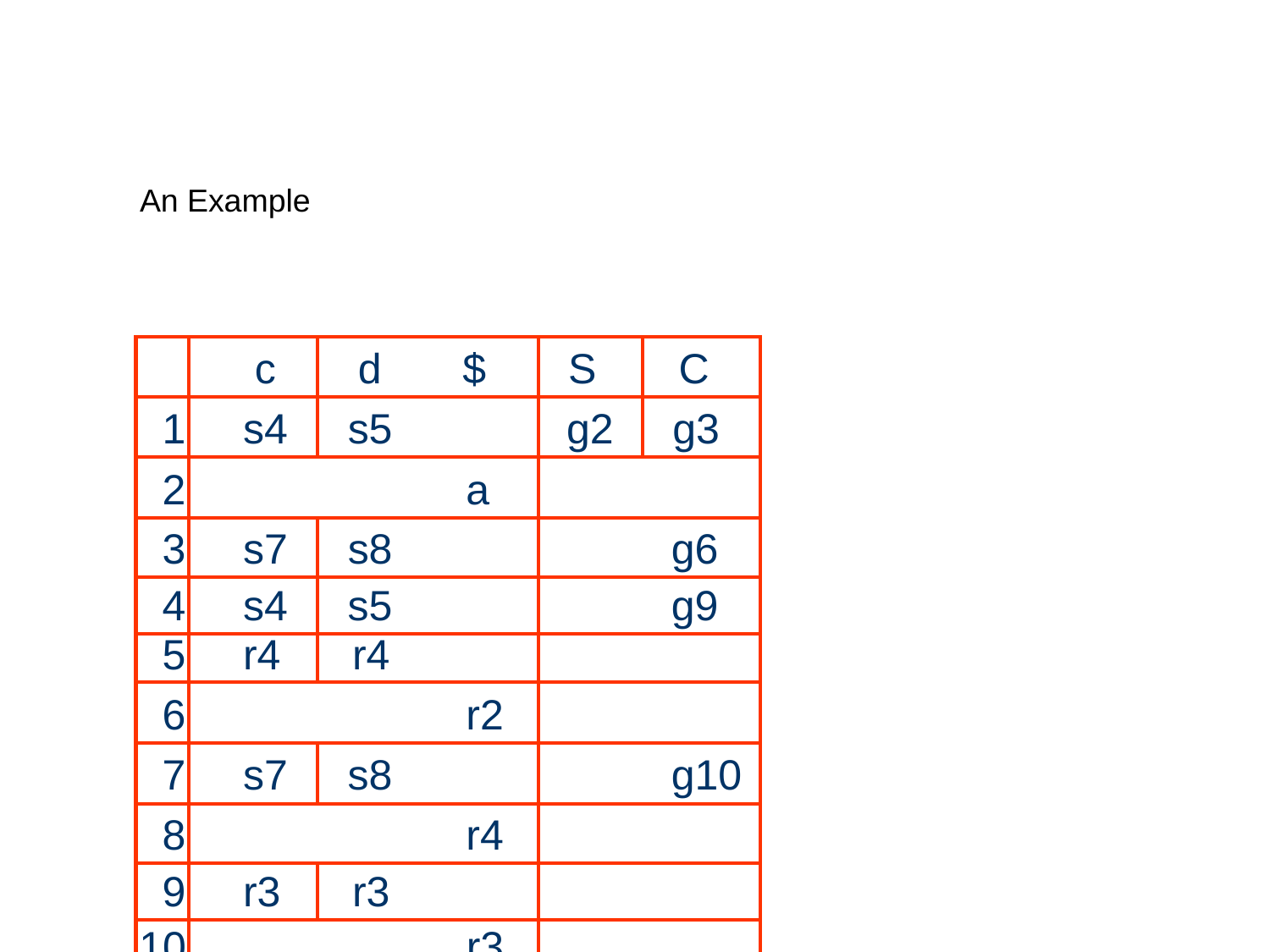

# An Example
|  | c | d | $ | S | C |
| --- | --- | --- | --- | --- | --- |
| 1 | s4 | s5 |  | g2 | g3 |
| 2 | a |  |  |  |  |
| 3 | s7 | s8 |  | g6 |  |
| 4 | s4 | s5 |  | g9 |  |
| 5 | r4 | r4 |  |  |  |
| 6 | r2 |  |  |  |  |
| 7 | s7 | s8 |  | g10 |  |
| 8 | r4 |  |  |  |  |
| 9 | r3 | r3 |  |  |  |
| 10 | r3 |  |  |  |  |